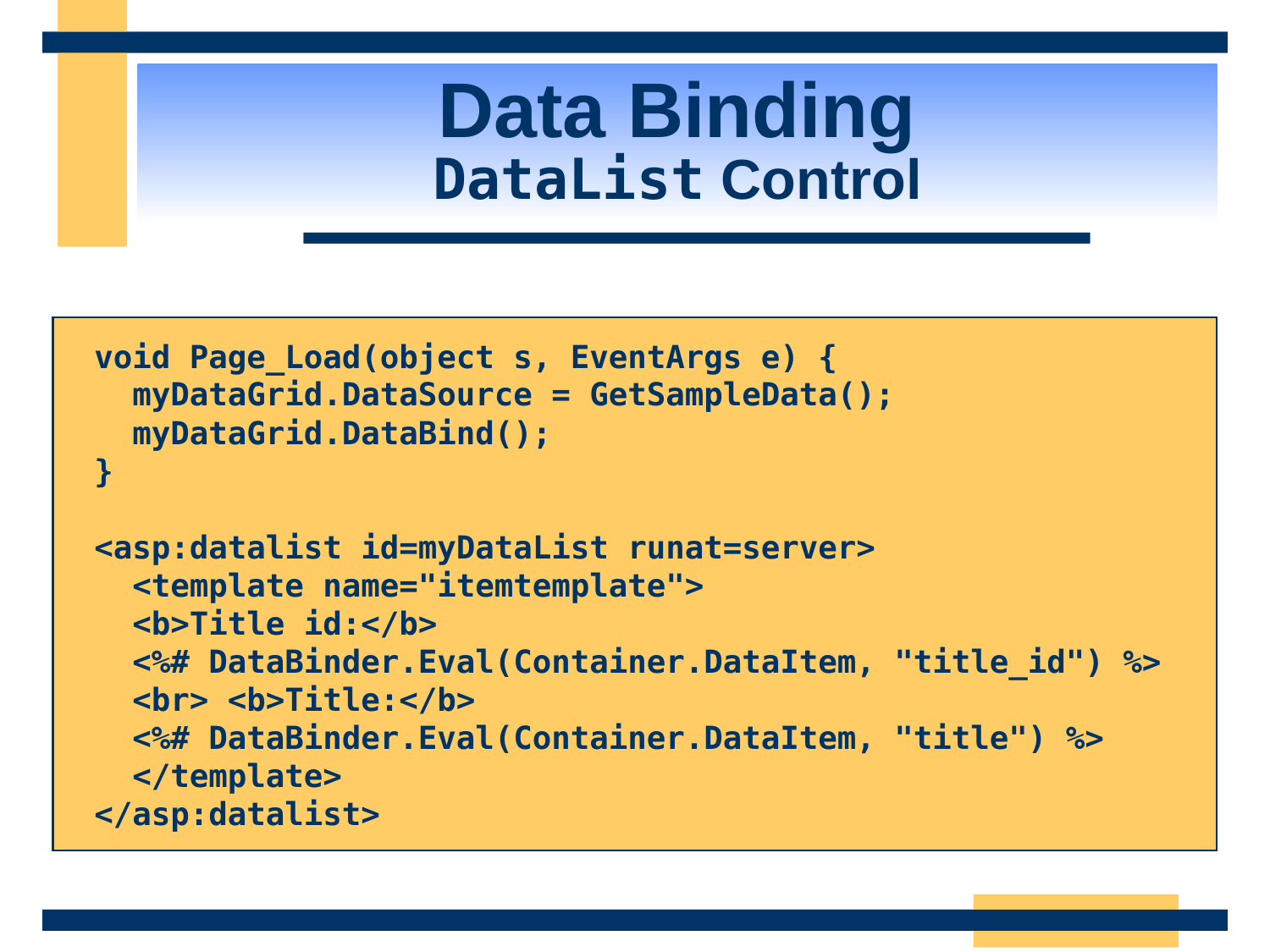

Data Binding
DataList Control
void Page_Load(object s, EventArgs e) {
  myDataGrid.DataSource = GetSampleData();
  myDataGrid.DataBind();
}

<asp:datalist id=myDataList runat=server>
  <template name="itemtemplate">
  <b>Title id:</b>
  <%# DataBinder.Eval(Container.DataItem, "title_id") %>
  <br> <b>Title:</b>
  <%# DataBinder.Eval(Container.DataItem, "title") %>
  </template>
</asp:datalist>